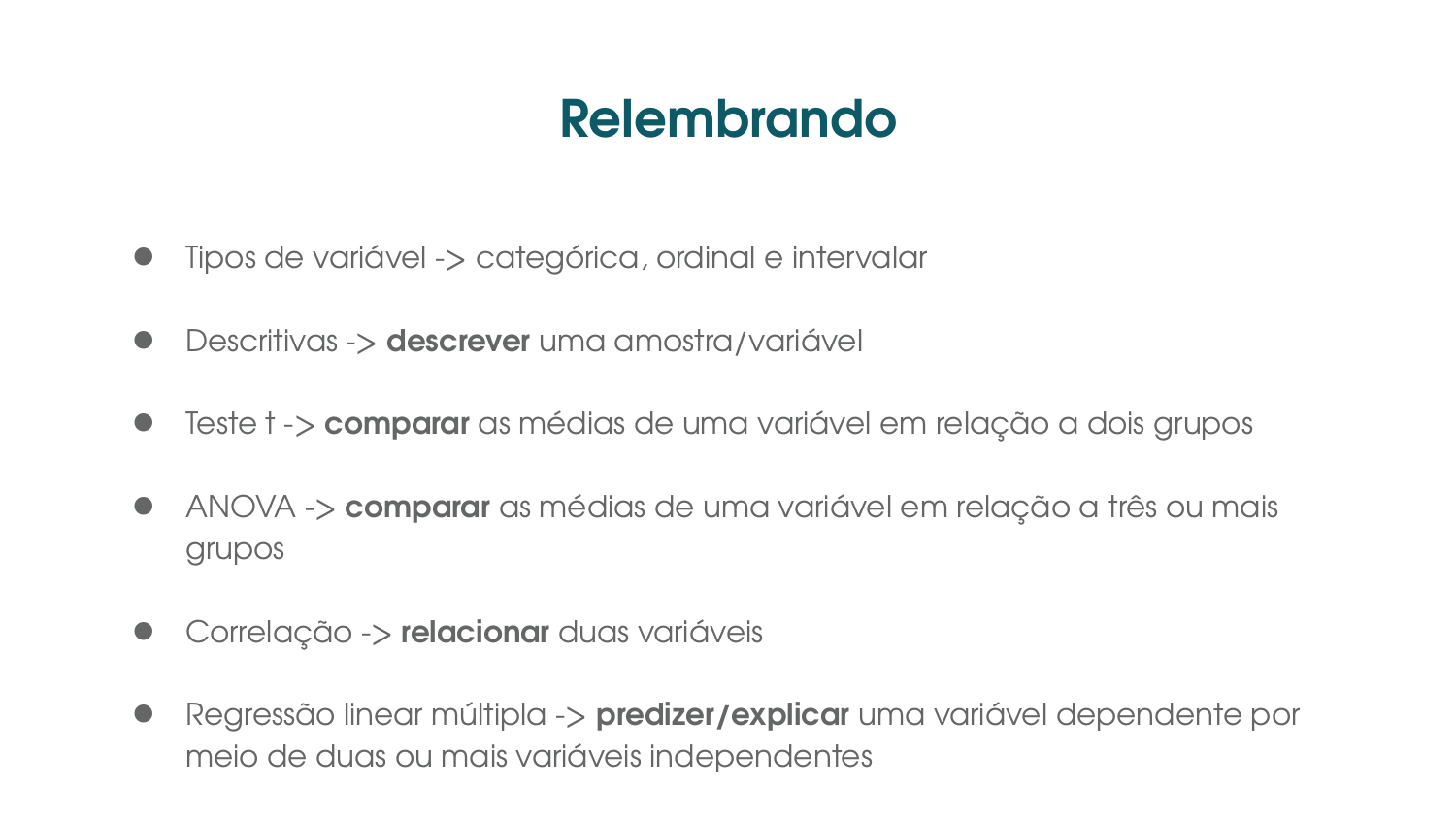

# Relembrando
Tipos de variável -> categórica, ordinal e intervalar

Descritivas -> descrever uma amostra/variável

Teste t -> comparar as médias de uma variável em relação a dois grupos

ANOVA -> comparar as médias de uma variável em relação a três ou mais grupos

Correlação -> relacionar duas variáveis

Regressão linear múltipla -> predizer/explicar uma variável dependente por meio de duas ou mais variáveis independentes